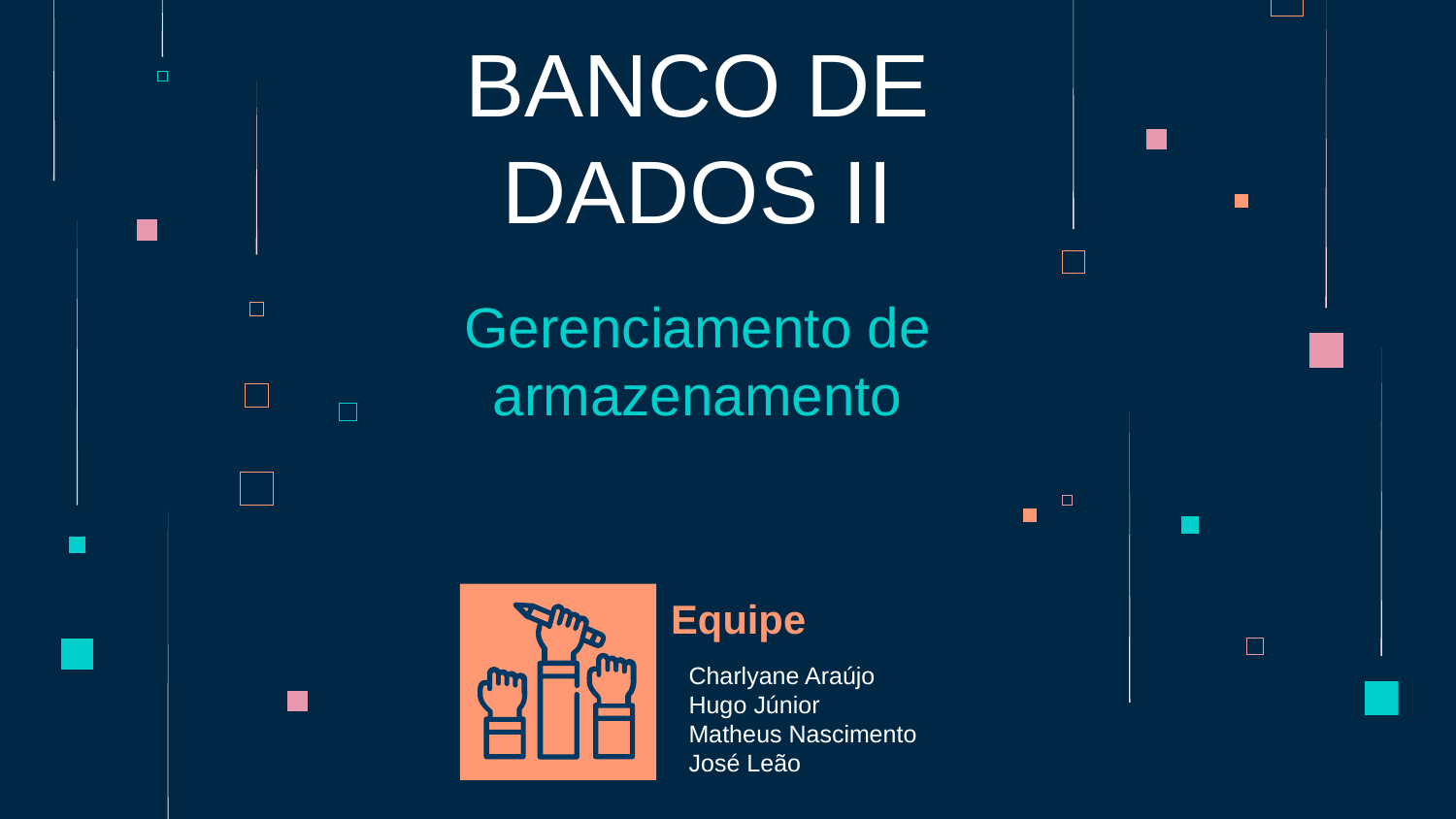

BANCO DE DADOS II

Gerenciamento de armazenamento
Equipe

Charlyane Araújo
Hugo Júnior
Matheus Nascimento
José Leão